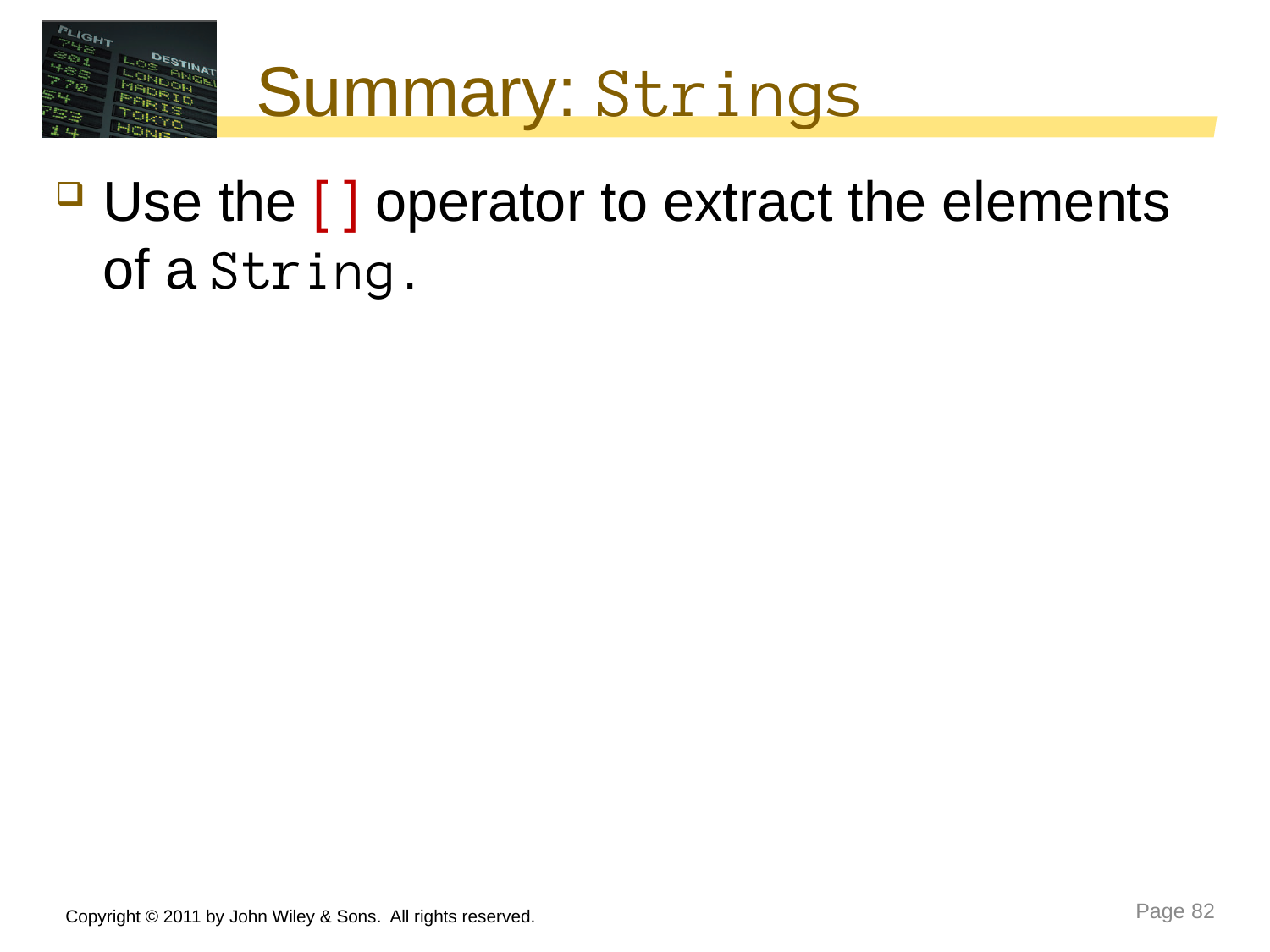

# Summary: Strings
Use the [ ] operator to extract the elements of a String.

Copyright © 2011 by John Wiley & Sons.  All rights reserved.
Page 82